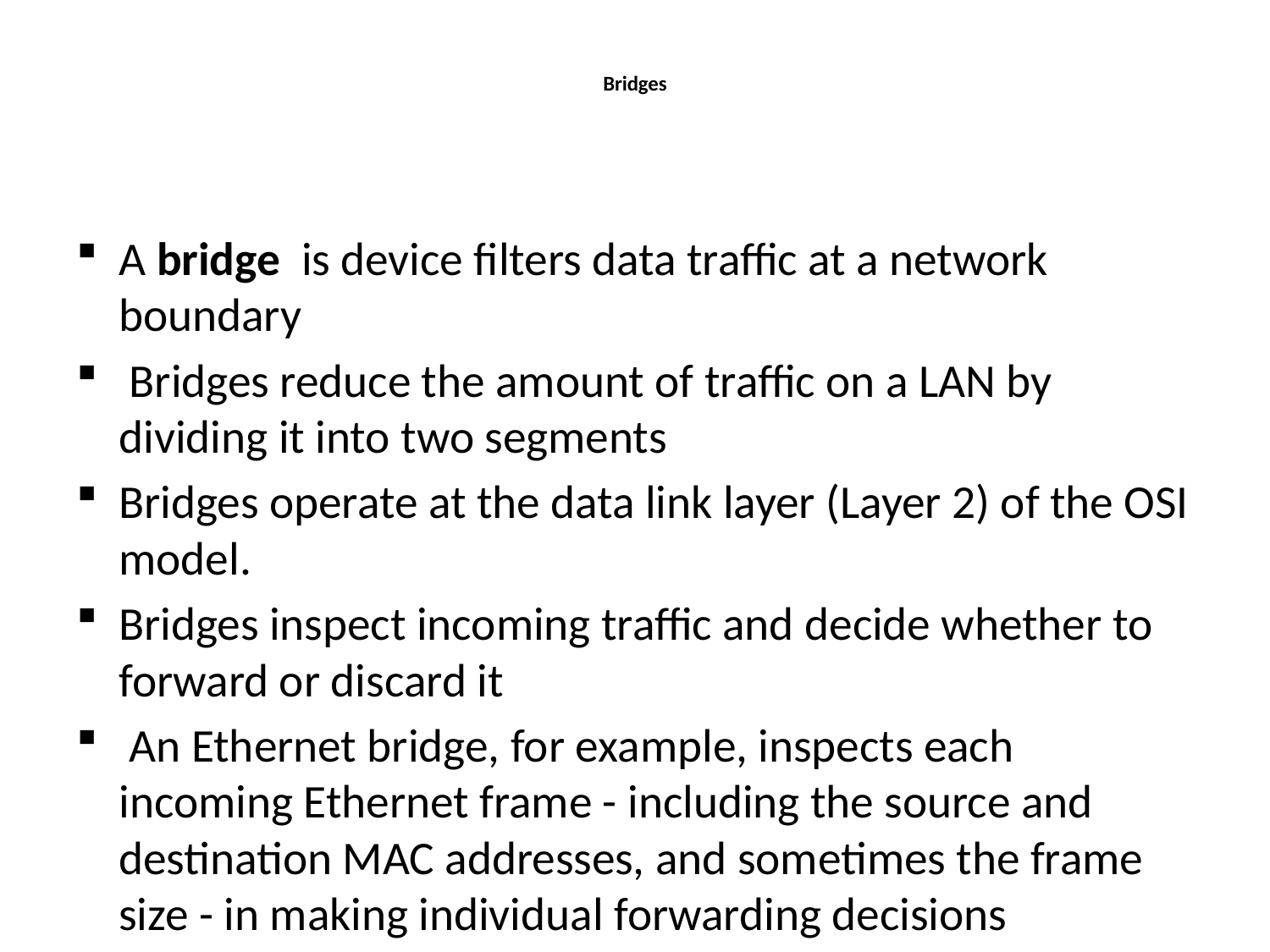

# Bridges
A bridge  is device filters data traffic at a network boundary
 Bridges reduce the amount of traffic on a LAN by dividing it into two segments
Bridges operate at the data link layer (Layer 2) of the OSI model.
Bridges inspect incoming traffic and decide whether to forward or discard it
 An Ethernet bridge, for example, inspects each incoming Ethernet frame - including the source and destination MAC addresses, and sometimes the frame size - in making individual forwarding decisions